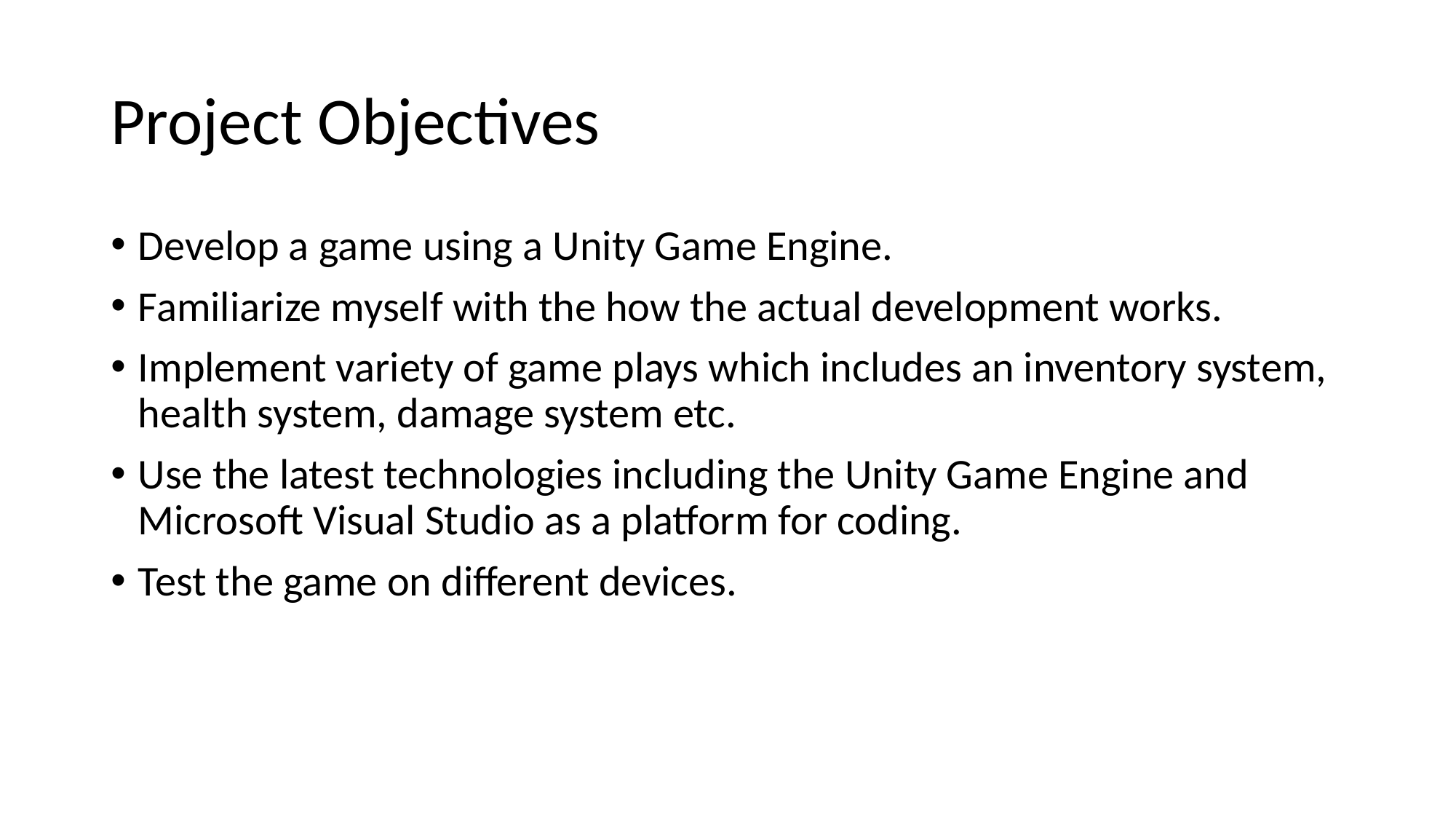

# Project Objectives
Develop a game using a Unity Game Engine.
Familiarize myself with the how the actual development works.
Implement variety of game plays which includes an inventory system, health system, damage system etc.
Use the latest technologies including the Unity Game Engine and Microsoft Visual Studio as a platform for coding.
Test the game on different devices.